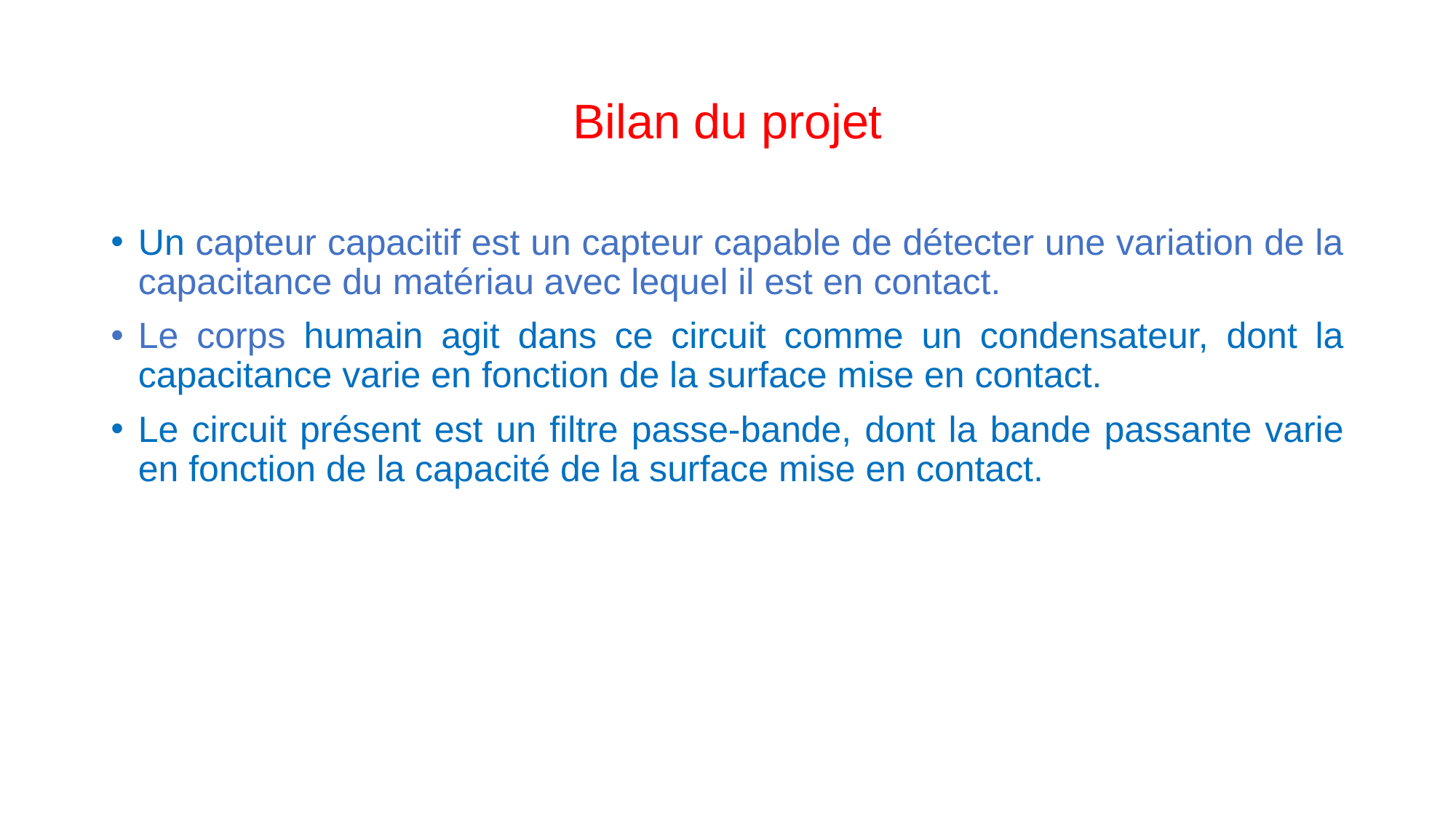

# Bilan du projet
Un capteur capacitif est un capteur capable de détecter une variation de la capacitance du matériau avec lequel il est en contact.
Le corps humain agit dans ce circuit comme un condensateur, dont la capacitance varie en fonction de la surface mise en contact.
Le circuit présent est un filtre passe-bande, dont la bande passante varie en fonction de la capacité de la surface mise en contact.